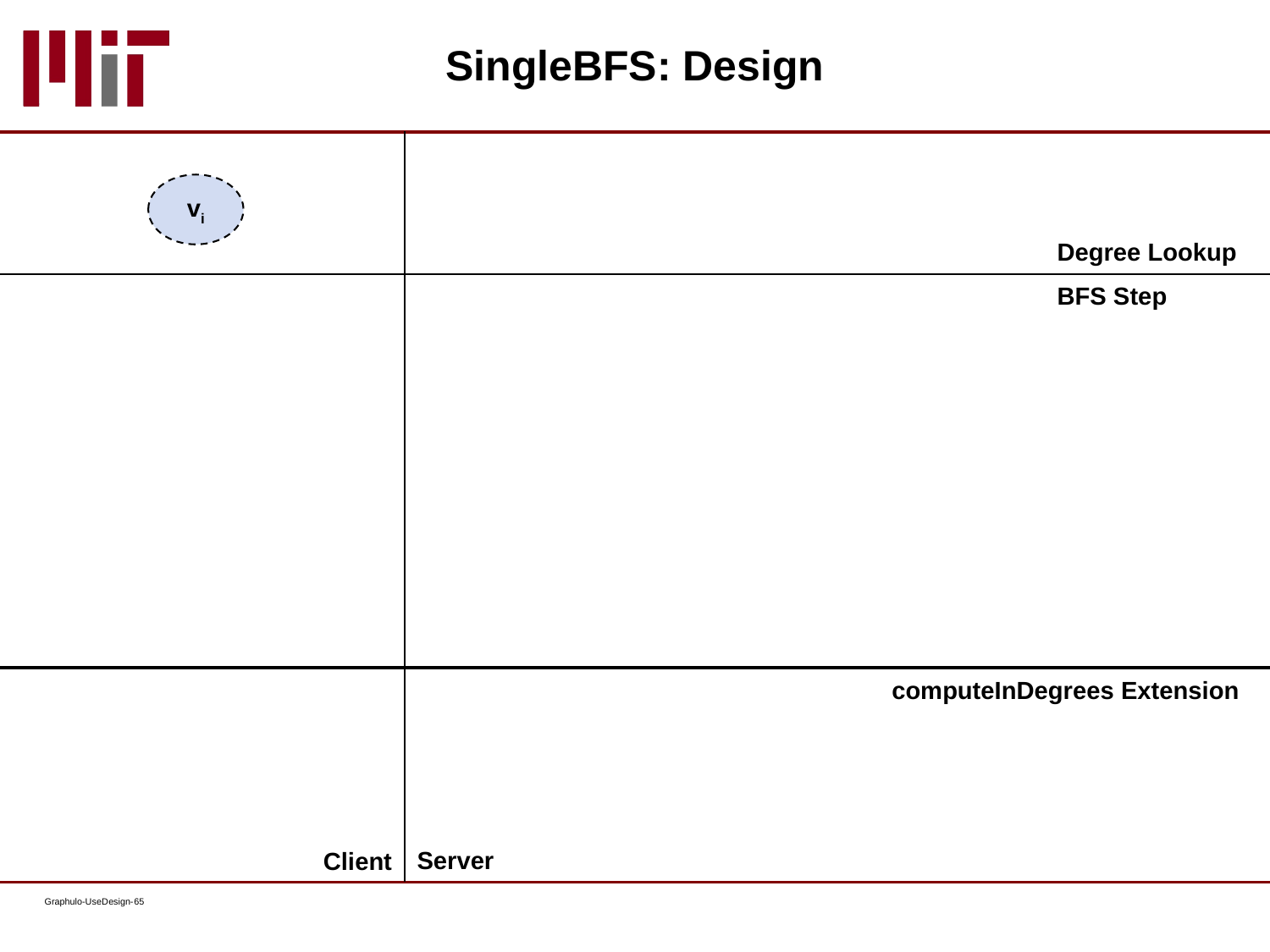

# SingleBFS: Design
vi
Degree Lookup
BFS Step
computeInDegrees Extension
Server
Client